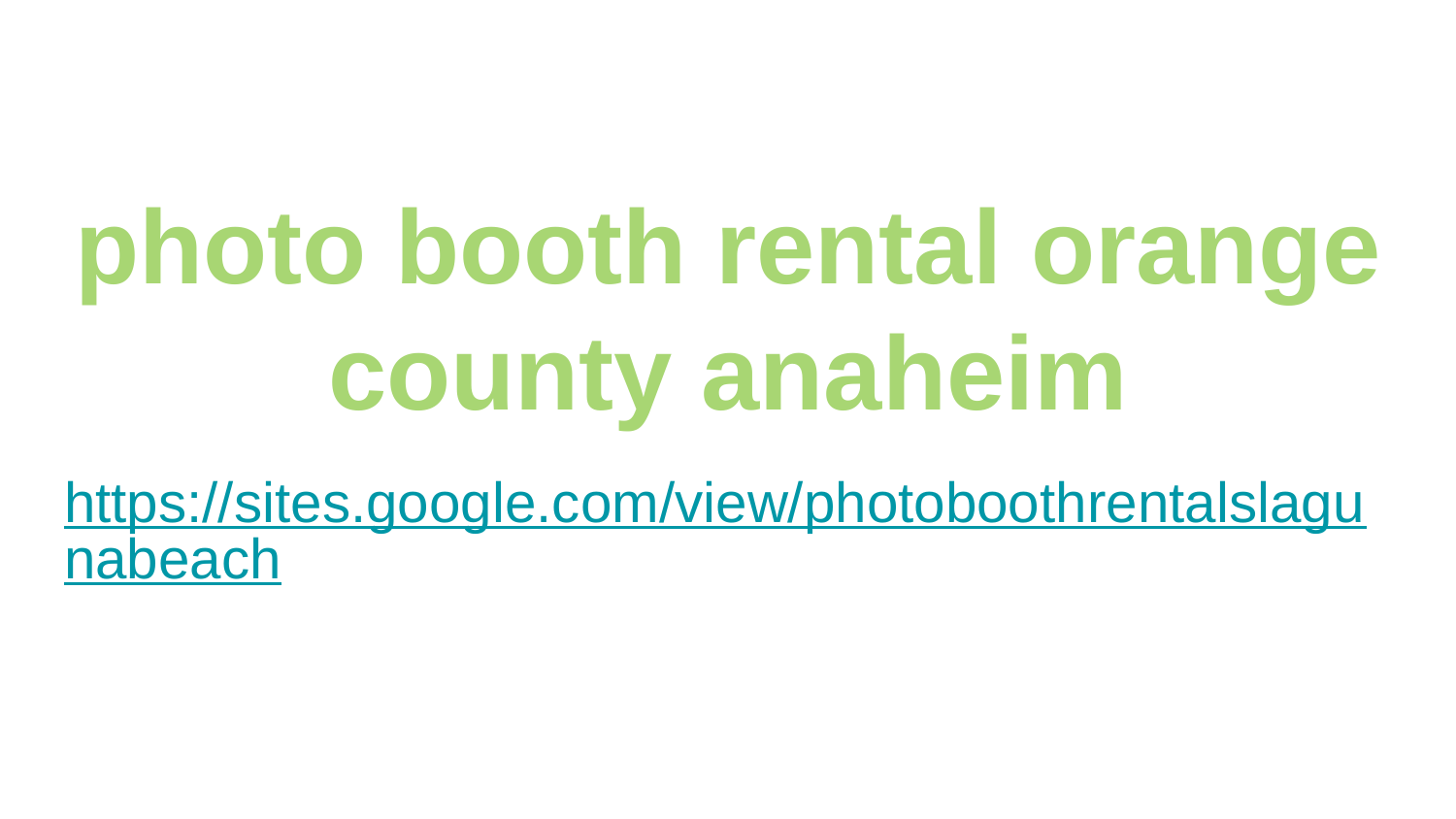

# photo booth rental orange county anaheim
https://sites.google.com/view/photoboothrentalslagunabeach